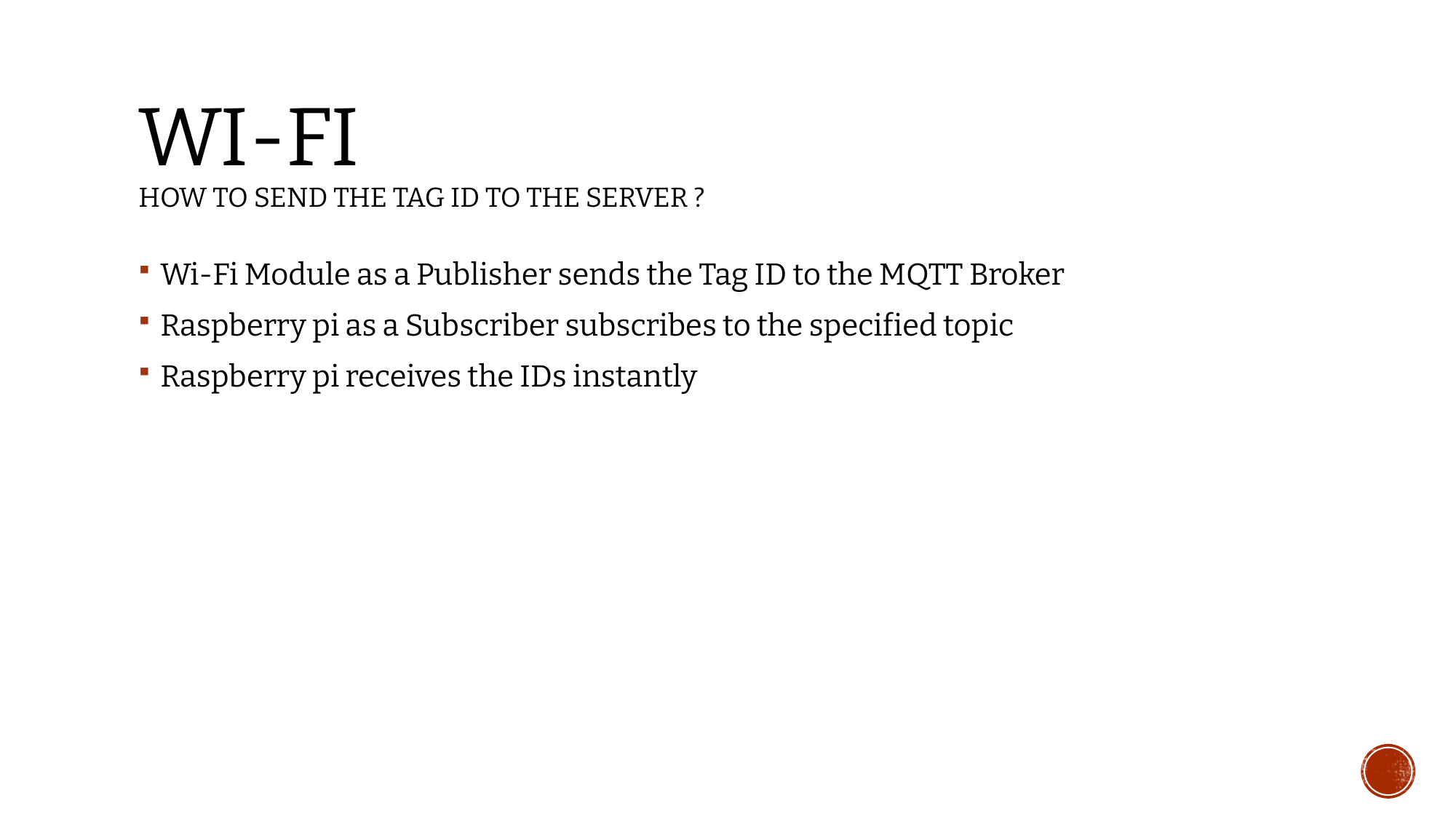

# Wi-Fi how to send the tag id to the server ?
Wi-Fi Module as a Publisher sends the Tag ID to the MQTT Broker
Raspberry pi as a Subscriber subscribes to the specified topic
Raspberry pi receives the IDs instantly